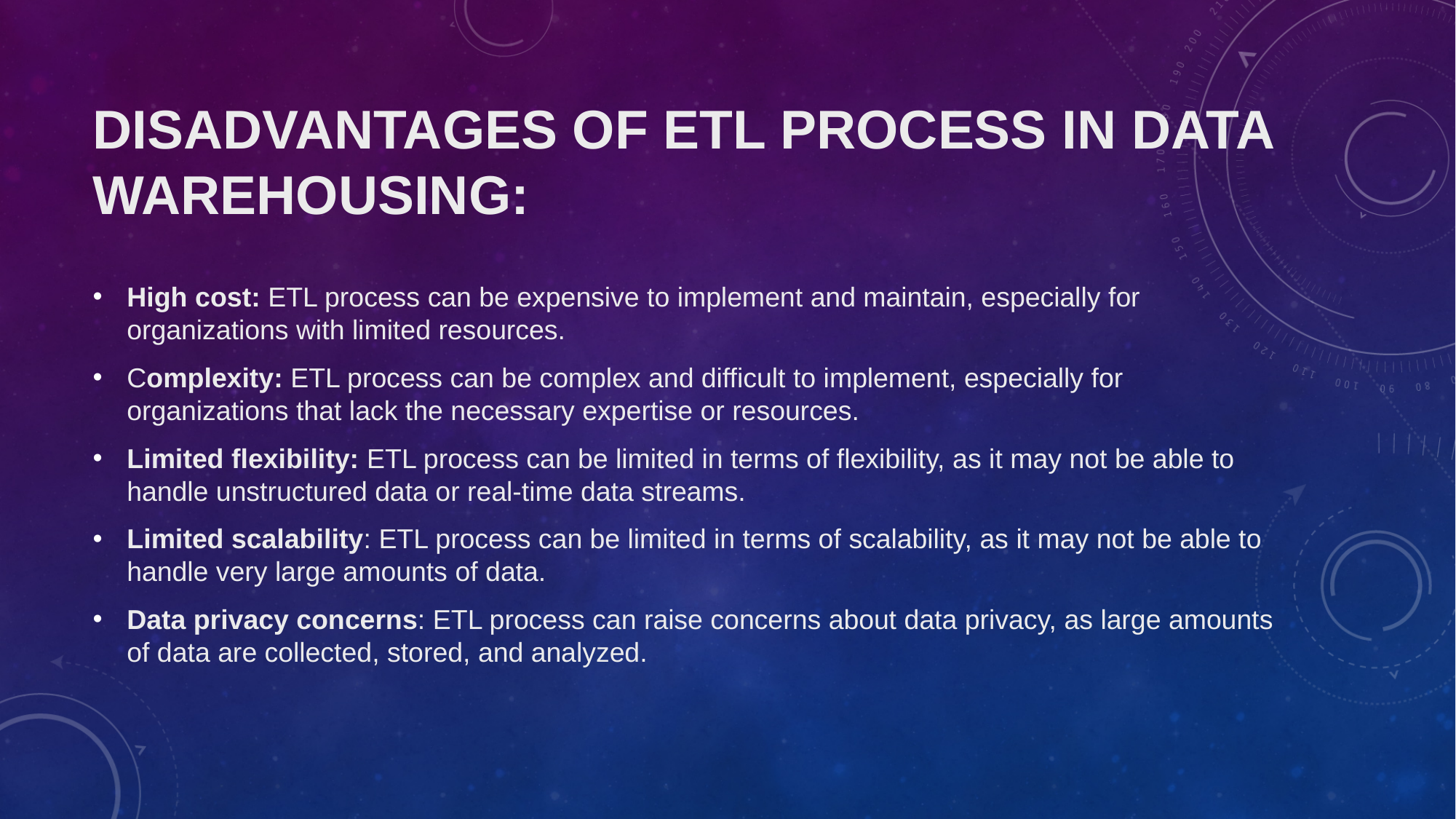

# Disadvantages of ETL process in data warehousing:
High cost: ETL process can be expensive to implement and maintain, especially for organizations with limited resources.
Complexity: ETL process can be complex and difficult to implement, especially for organizations that lack the necessary expertise or resources.
Limited flexibility: ETL process can be limited in terms of flexibility, as it may not be able to handle unstructured data or real-time data streams.
Limited scalability: ETL process can be limited in terms of scalability, as it may not be able to handle very large amounts of data.
Data privacy concerns: ETL process can raise concerns about data privacy, as large amounts of data are collected, stored, and analyzed.